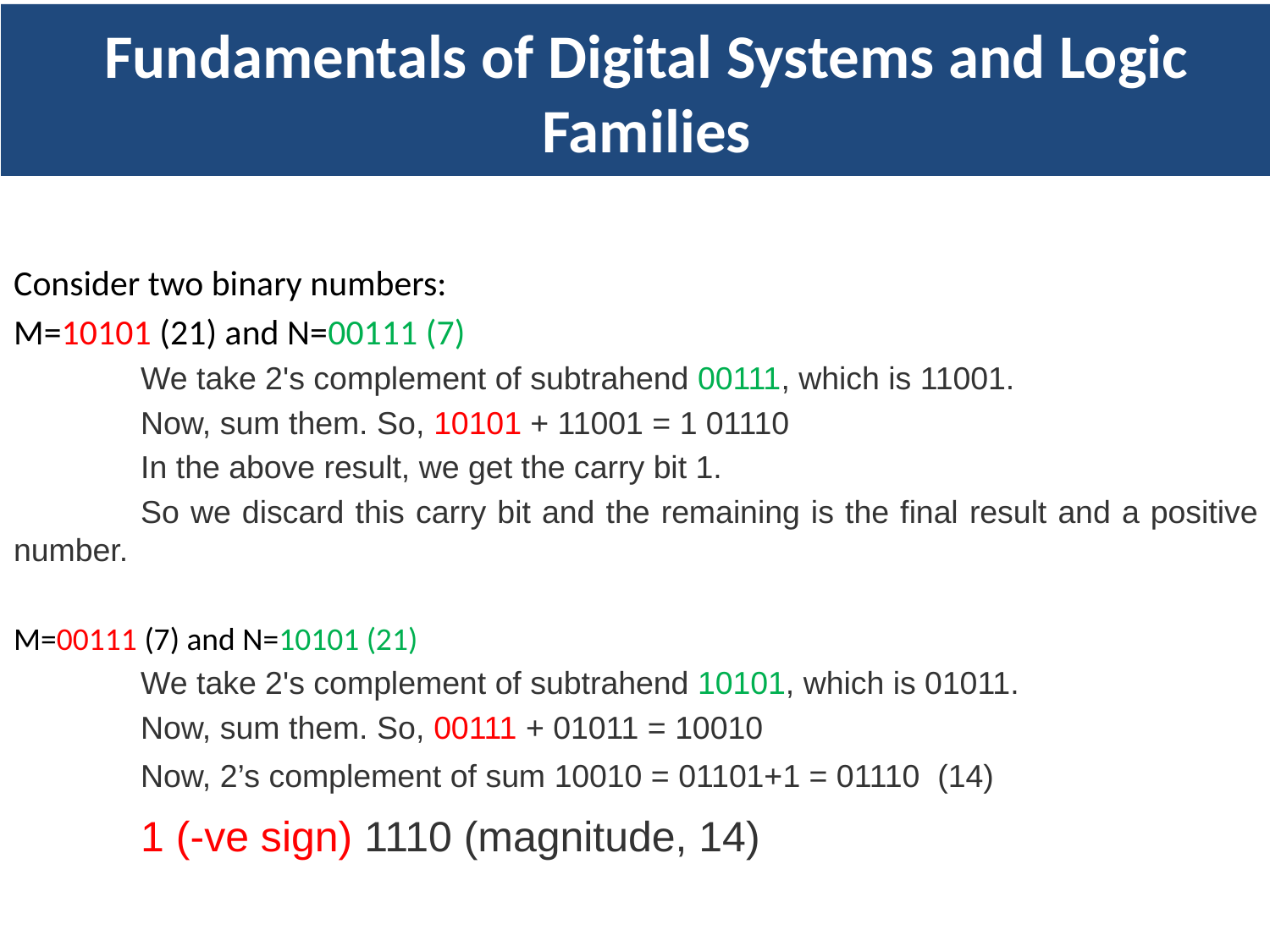

Fundamentals of Digital Systems and Logic Families
Consider two binary numbers:
M=10101 (21) and N=00111 (7)
	We take 2's complement of subtrahend 00111, which is 11001.
	Now, sum them. So, 10101 + 11001 = 1 01110
	In the above result, we get the carry bit 1.
	So we discard this carry bit and the remaining is the final result and a positive number.

M=00111 (7) and N=10101 (21)
	We take 2's complement of subtrahend 10101, which is 01011.
	Now, sum them. So, 00111 + 01011 = 10010
	Now, 2’s complement of sum 10010 = 01101+1 = 01110  (14)
	1 (-ve sign) 1110 (magnitude, 14)